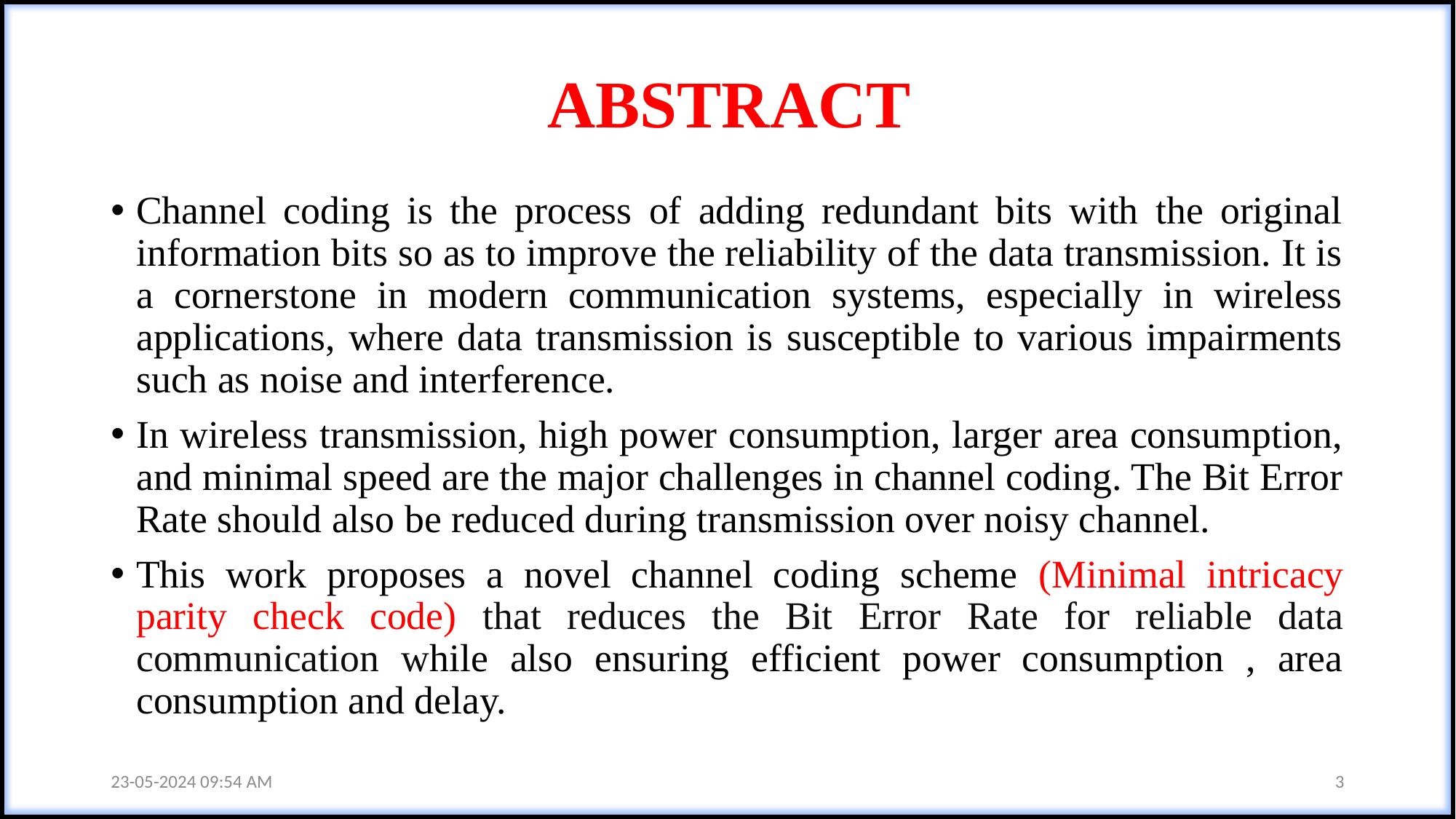

# ABSTRACT
Channel coding is the process of adding redundant bits with the original information bits so as to improve the reliability of the data transmission. It is a cornerstone in modern communication systems, especially in wireless applications, where data transmission is susceptible to various impairments such as noise and interference.
In wireless transmission, high power consumption, larger area consumption, and minimal speed are the major challenges in channel coding. The Bit Error Rate should also be reduced during transmission over noisy channel.
This work proposes a novel channel coding scheme (Minimal intricacy parity check code) that reduces the Bit Error Rate for reliable data communication while also ensuring efficient power consumption , area consumption and delay.

23-05-2024 09:54 AM
3